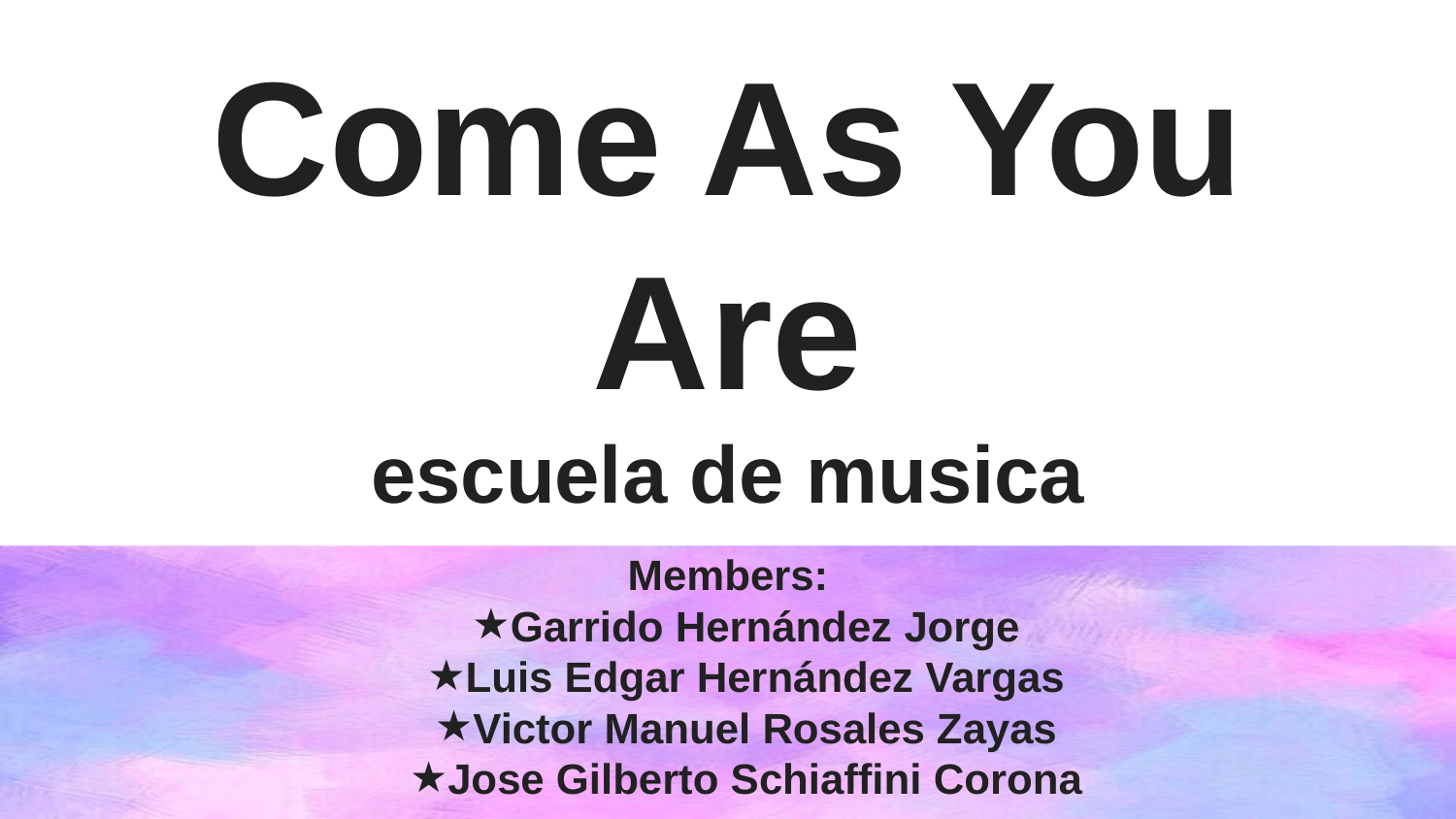

# Come As You Are
escuela de musica
Members:
Garrido Hernández Jorge
Luis Edgar Hernández Vargas
Victor Manuel Rosales Zayas
Jose Gilberto Schiaffini Corona